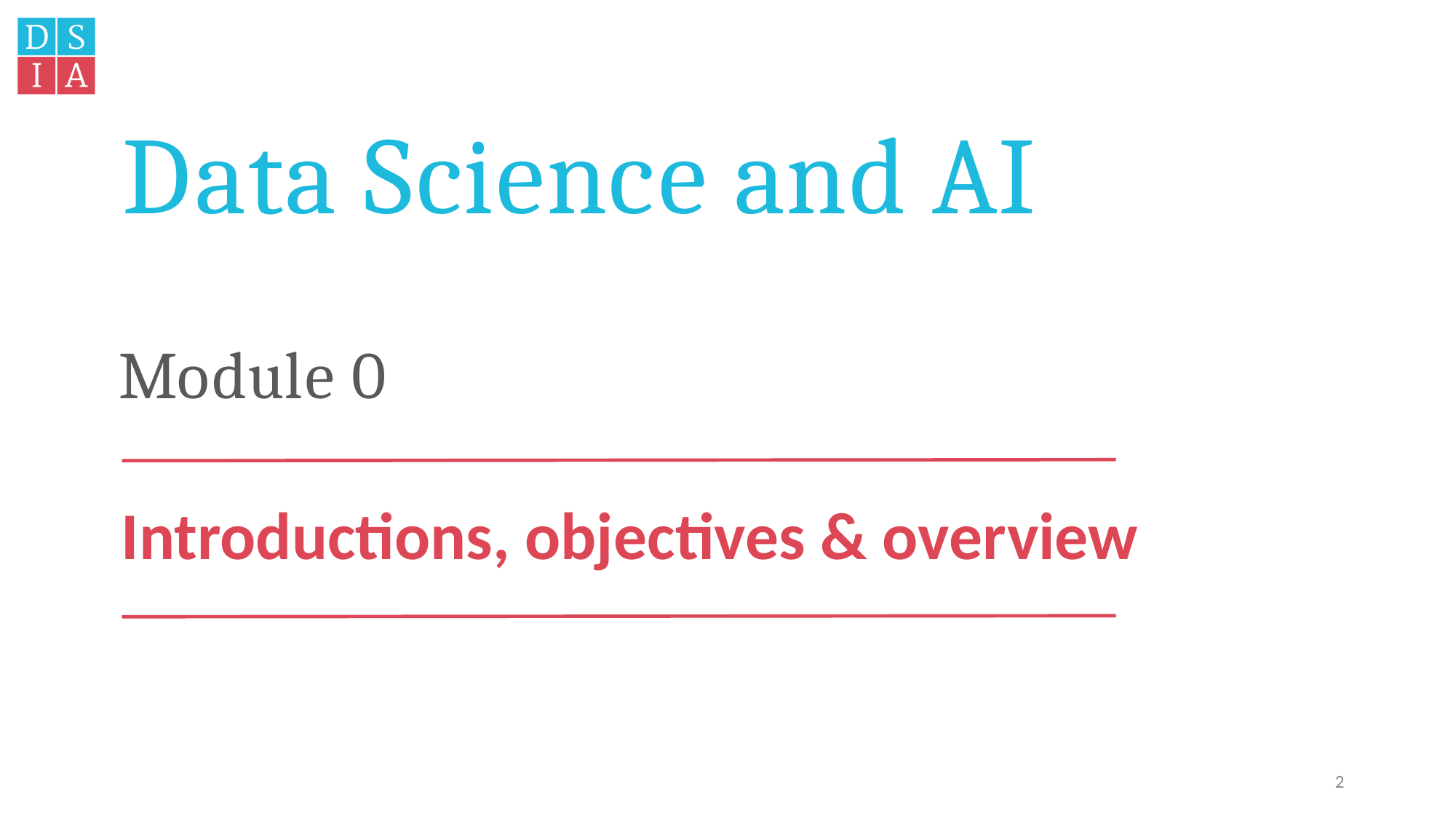

# Data Science and AI
Module 0

Introductions, objectives & overview

2